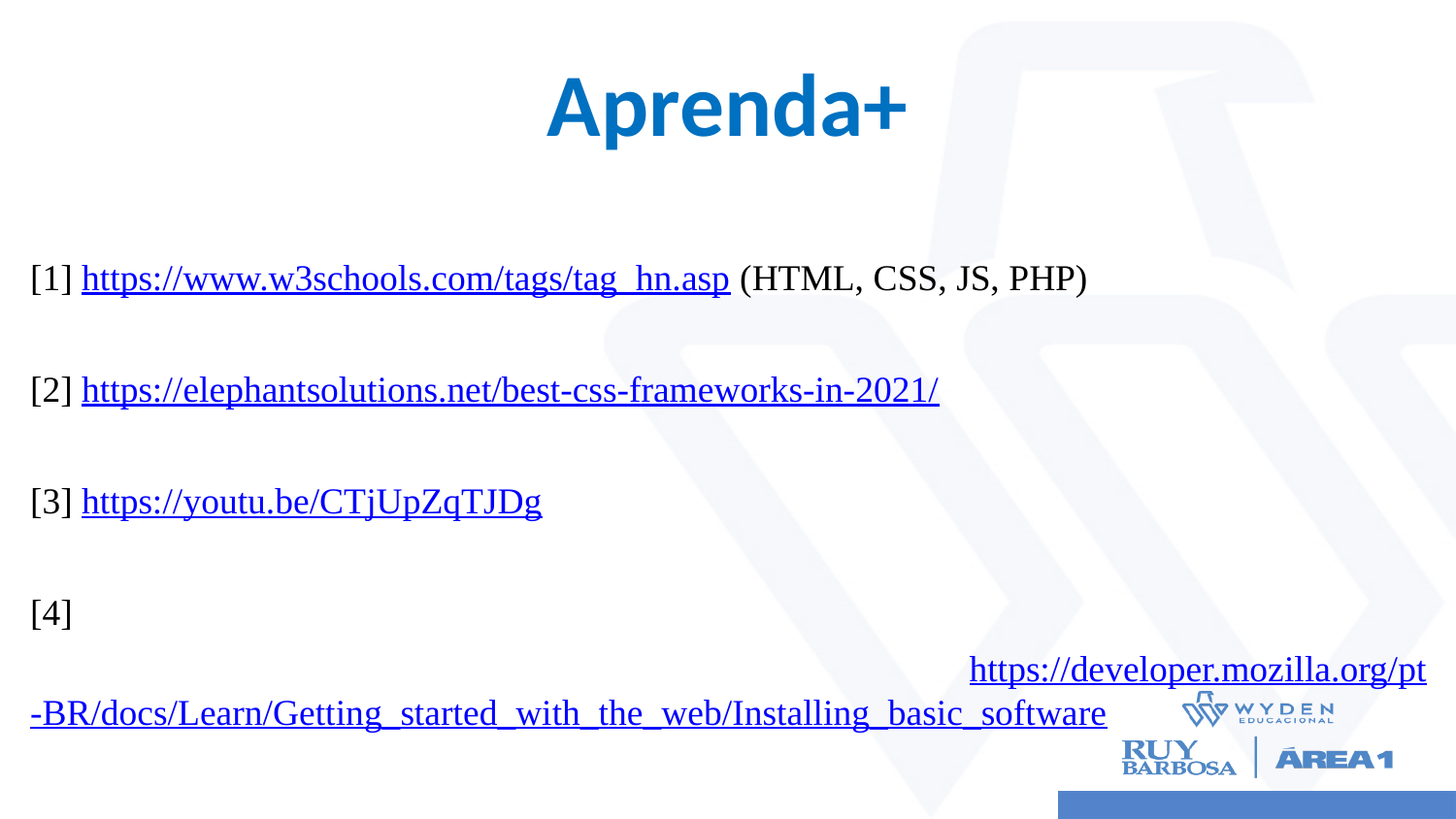

# Aprenda+

[1] https://www.w3schools.com/tags/tag_hn.asp (HTML, CSS, JS, PHP)

[2] https://elephantsolutions.net/best-css-frameworks-in-2021/

[3] https://youtu.be/CTjUpZqTJDg

[4]
     https://developer.mozilla.org/pt-BR/docs/Learn/Getting_started_with_the_web/Installing_basic_software